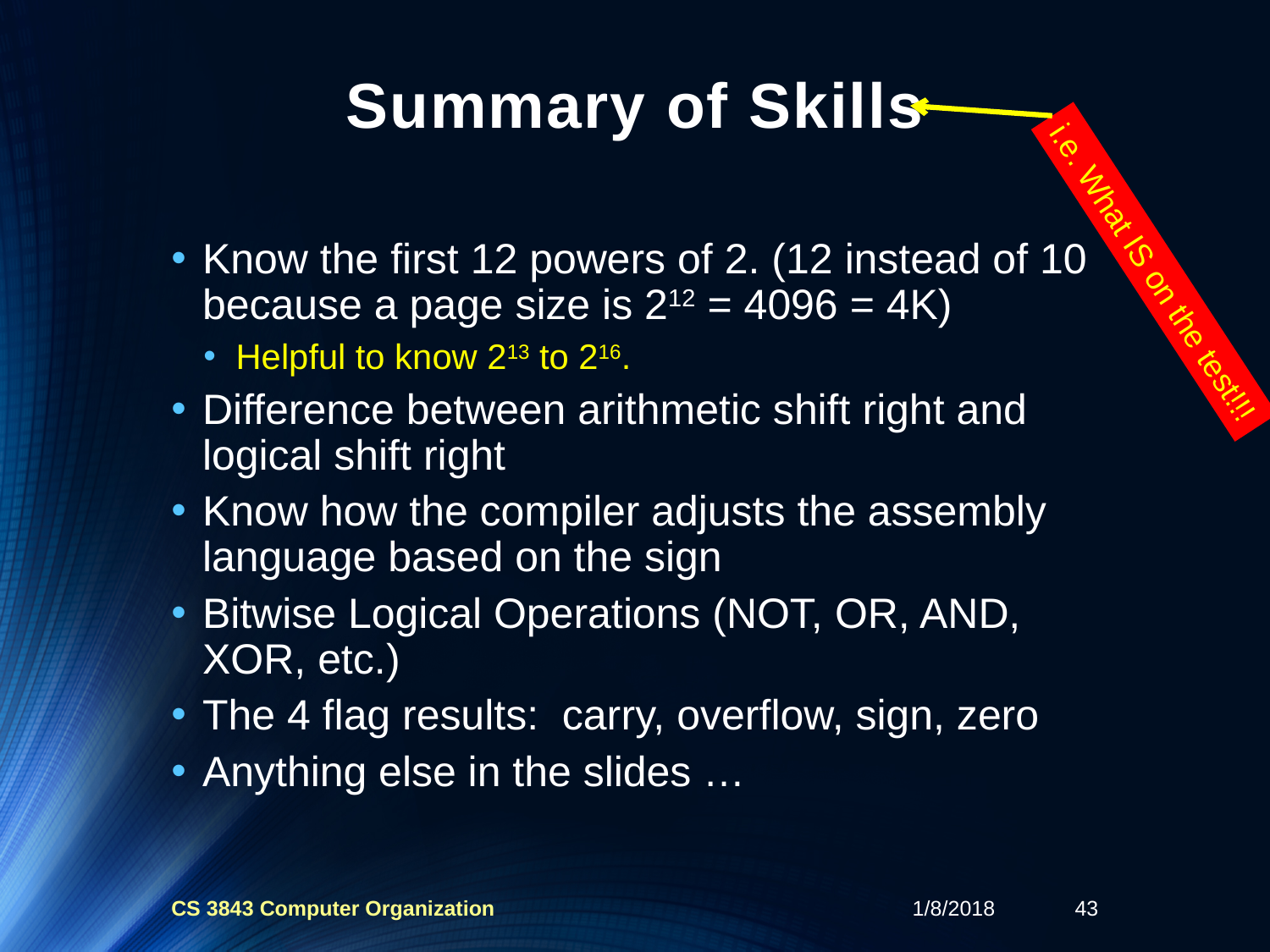

# Summary of Skills

Know the first 12 powers of 2. (12 instead of 10 because a page size is 212 = 4096 = 4K)
Helpful to know 213 to 216.
Difference between arithmetic shift right and logical shift right
Know how the compiler adjusts the assembly language based on the sign
Bitwise Logical Operations (NOT, OR, AND, XOR, etc.)
The 4 flag results:  carry, overflow, sign, zero
Anything else in the slides …

i.e. What IS on the test!!!
CS 3843 Computer Organization
1/8/2018
43